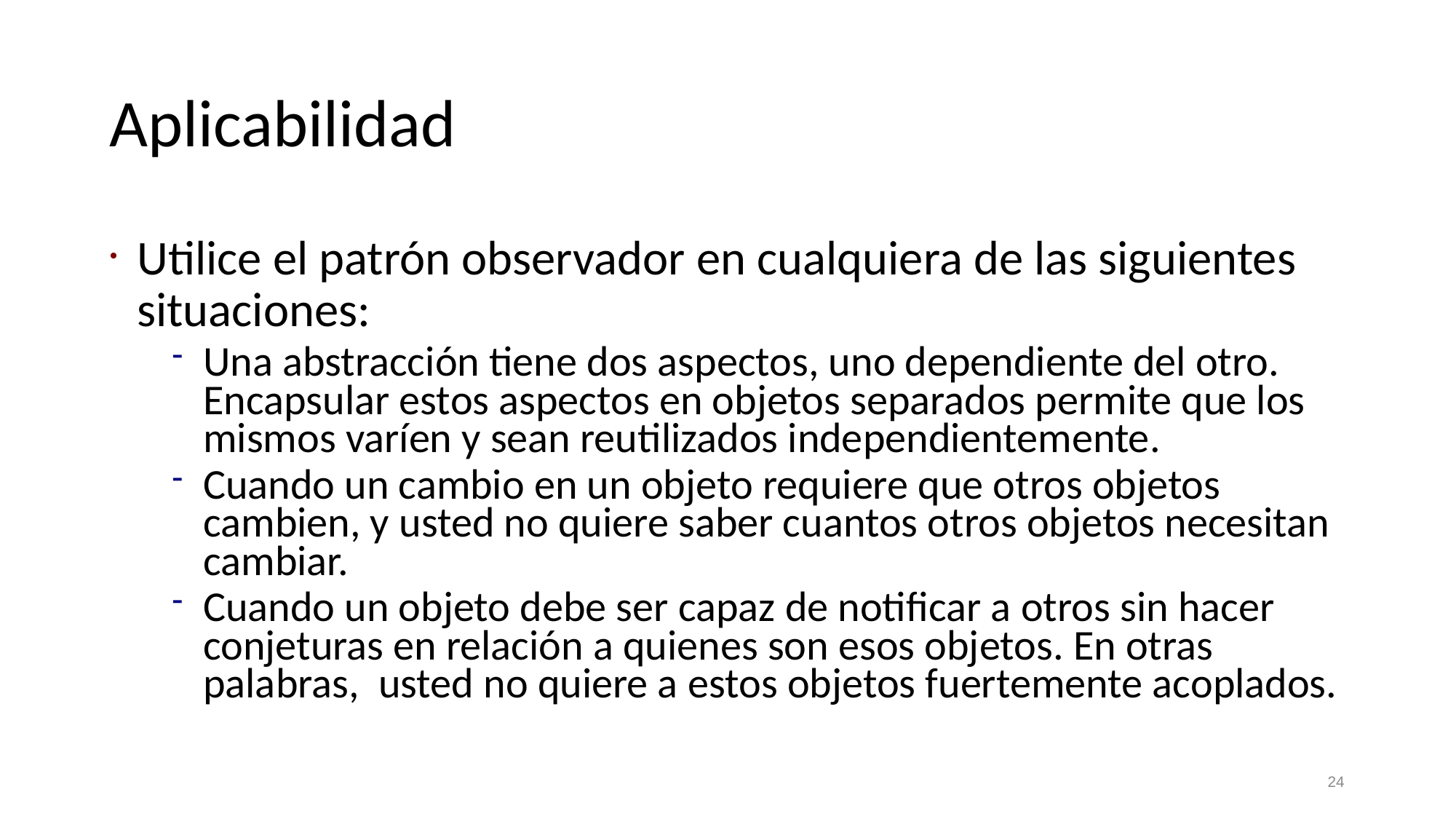

# Aplicabilidad
Utilice el patrón observador en cualquiera de las siguientes situaciones:
Una abstracción tiene dos aspectos, uno dependiente del otro. Encapsular estos aspectos en objetos separados permite que los mismos varíen y sean reutilizados independientemente.
Cuando un cambio en un objeto requiere que otros objetos cambien, y usted no quiere saber cuantos otros objetos necesitan cambiar.
Cuando un objeto debe ser capaz de notificar a otros sin hacer conjeturas en relación a quienes son esos objetos. En otras palabras,  usted no quiere a estos objetos fuertemente acoplados.

24